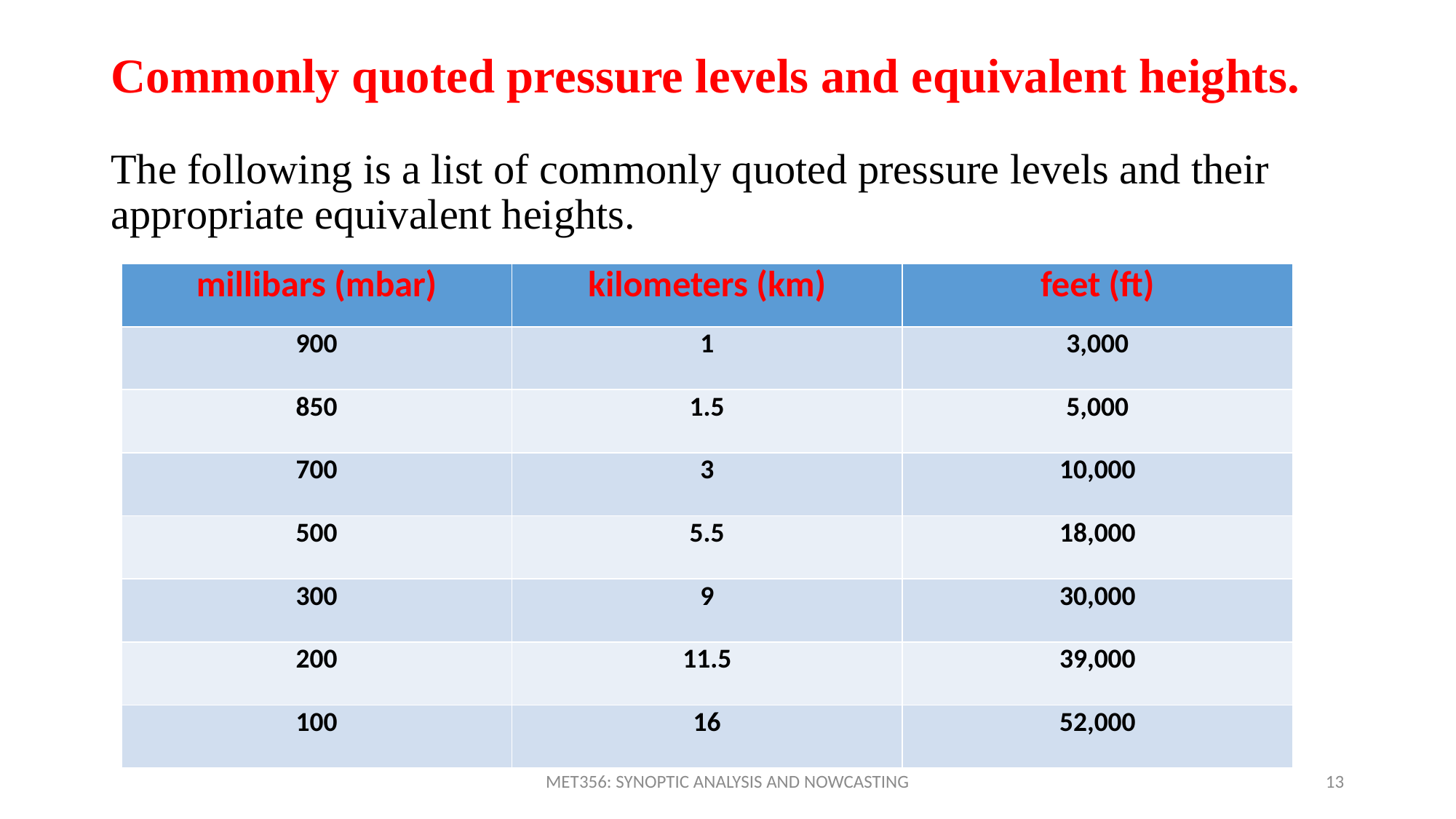

# Commonly quoted pressure levels and equivalent heights.
The following is a list of commonly quoted pressure levels and their appropriate equivalent heights.
| millibars (mbar) | kilometers (km) | feet (ft) |
| --- | --- | --- |
| 900 | 1 | 3,000 |
| 850 | 1.5 | 5,000 |
| 700 | 3 | 10,000 |
| 500 | 5.5 | 18,000 |
| 300 | 9 | 30,000 |
| 200 | 11.5 | 39,000 |
| 100 | 16 | 52,000 |
MET356: SYNOPTIC ANALYSIS AND NOWCASTING
13